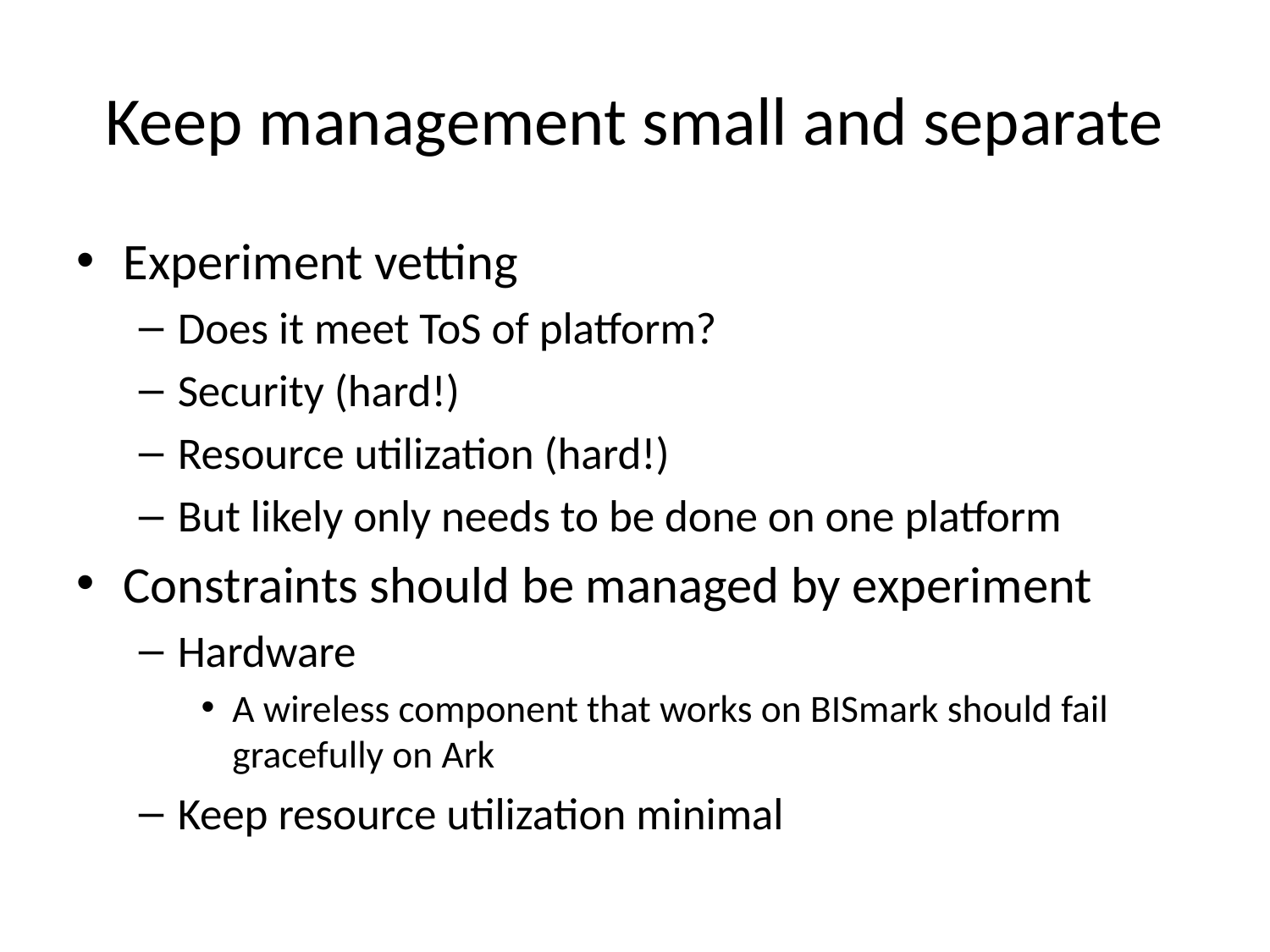

# Keep management small and separate
Experiment vetting
Does it meet ToS of platform?
Security (hard!)
Resource utilization (hard!)
But likely only needs to be done on one platform
Constraints should be managed by experiment
Hardware
A wireless component that works on BISmark should fail gracefully on Ark
Keep resource utilization minimal